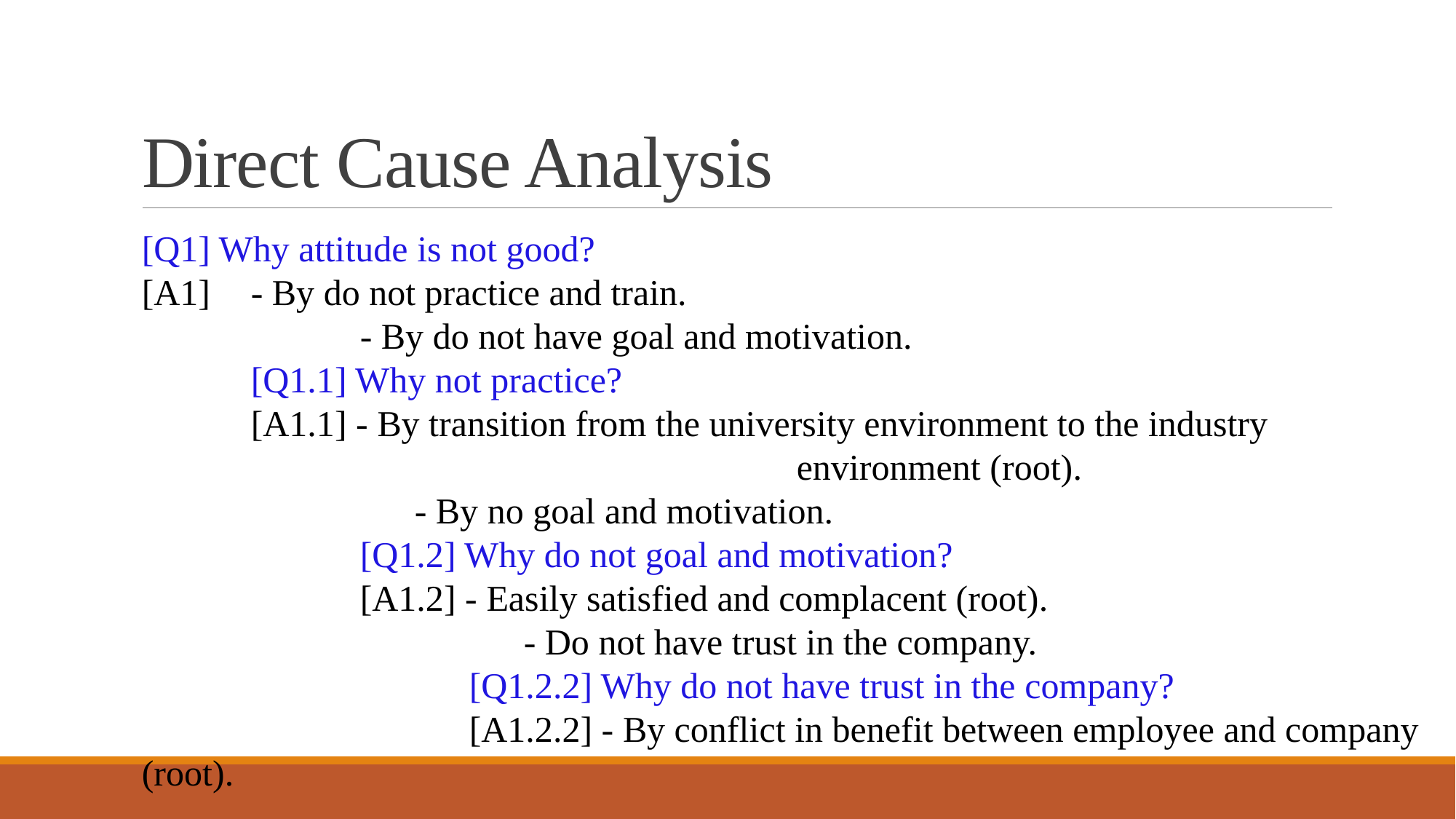

# Direct Cause Analysis
[Q1] Why attitude is not good?
[A1] 	- By do not practice and train.
		- By do not have goal and motivation.
	[Q1.1] Why not practice?
	[A1.1] - By transition from the university environment to the industry 							environment (root).
		      - By no goal and motivation.
		[Q1.2] Why do not goal and motivation?
		[A1.2] - Easily satisfied and complacent (root).
			      - Do not have trust in the company.
			[Q1.2.2] Why do not have trust in the company?
			[A1.2.2] - By conflict in benefit between employee and company (root).